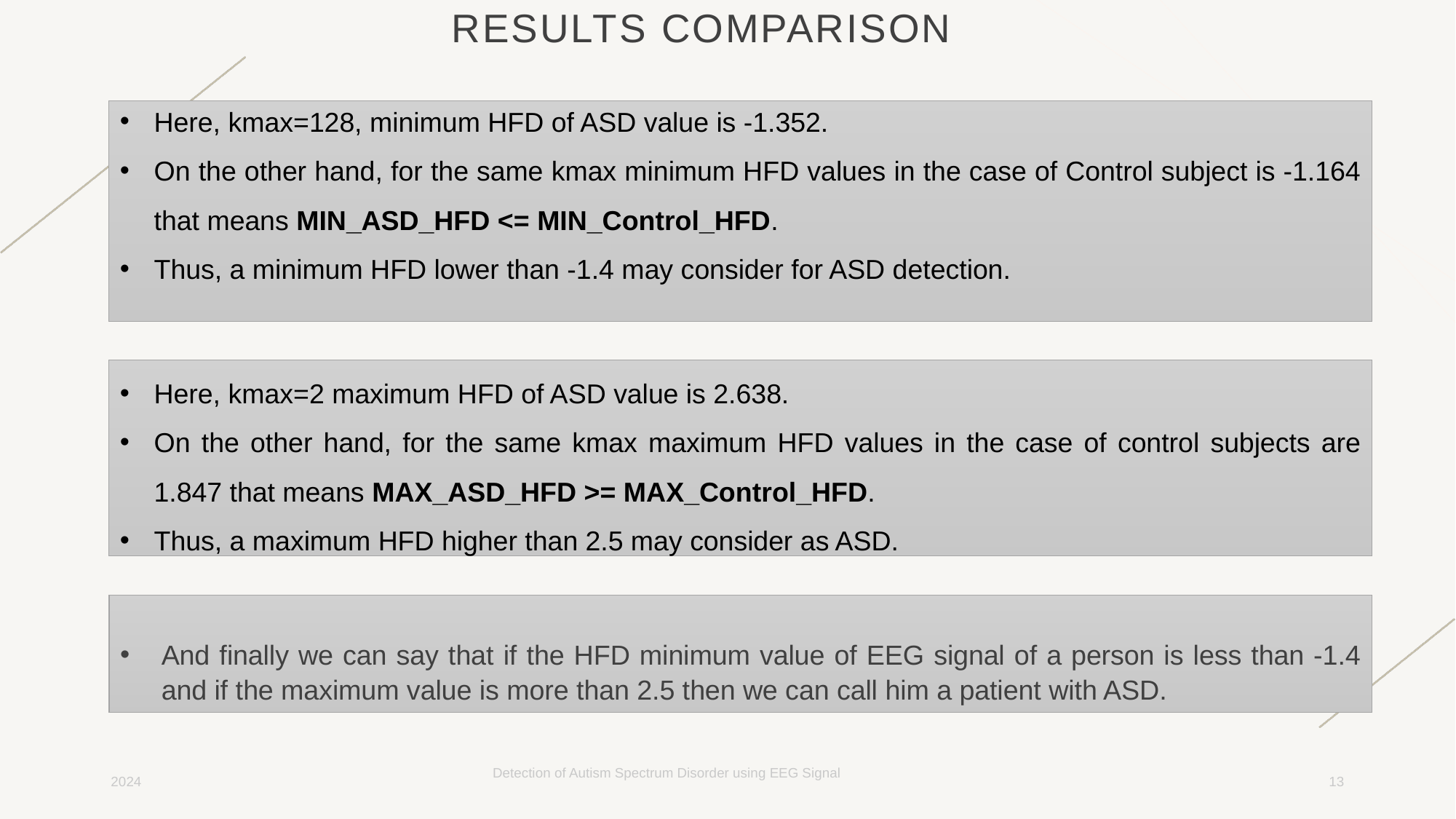

# Results Comparison
Here, kmax=128, minimum HFD of ASD value is -1.352.
On the other hand, for the same kmax minimum HFD values in the case of Control subject is -1.164 that means MIN_ASD_HFD <= MIN_Control_HFD.
Thus, a minimum HFD lower than -1.4 may consider for ASD detection.

Here, kmax=2 maximum HFD of ASD value is 2.638.
On the other hand, for the same kmax maximum HFD values in the case of control subjects are 1.847 that means MAX_ASD_HFD >= MAX_Control_HFD.
Thus, a maximum HFD higher than 2.5 may consider as ASD.

And finally we can say that if the HFD minimum value of EEG signal of a person is less than -1.4 and if the maximum value is more than 2.5 then we can call him a patient with ASD.

2024
Detection of Autism Spectrum Disorder using EEG Signal
13